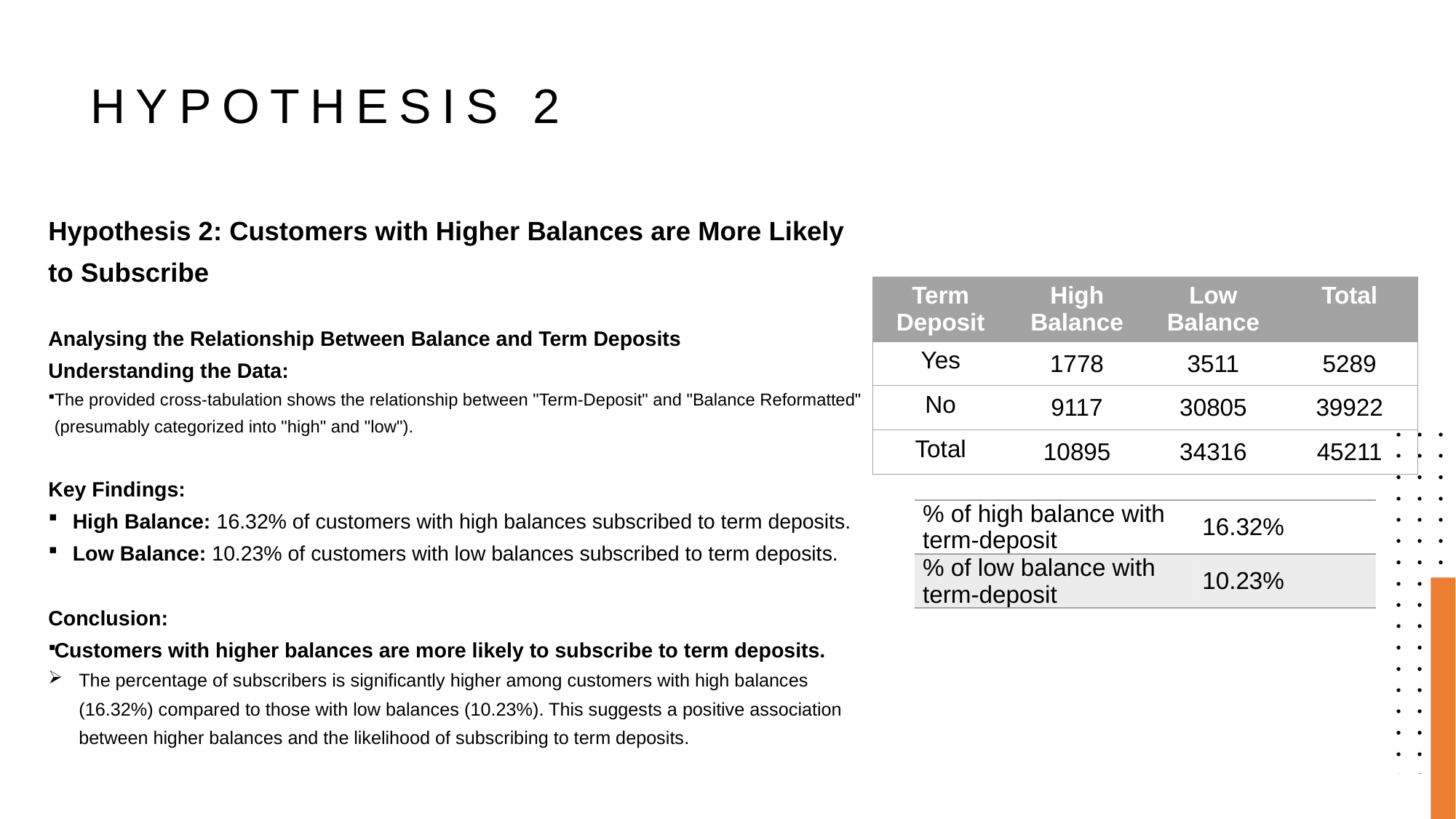

# HYPOTHESIS 2
Hypothesis 2: Customers with Higher Balances are More Likely to Subscribe
Analysing the Relationship Between Balance and Term Deposits
Understanding the Data:
The provided cross-tabulation shows the relationship between "Term-Deposit" and "Balance Reformatted" (presumably categorized into "high" and "low").

Key Findings:
High Balance: 16.32% of customers with high balances subscribed to term deposits.
Low Balance: 10.23% of customers with low balances subscribed to term deposits.

Conclusion:
Customers with higher balances are more likely to subscribe to term deposits.
The percentage of subscribers is significantly higher among customers with high balances (16.32%) compared to those with low balances (10.23%). This suggests a positive association between higher balances and the likelihood of subscribing to term deposits.

| Term Deposit | High Balance | Low Balance | Total |
| --- | --- | --- | --- |
| Yes | 1778 | 3511 | 5289 |
| No | 9117 | 30805 | 39922 |
| Total | 10895 | 34316 | 45211 |

| % of high balance with term-deposit | 16.32% |
| --- | --- |
| % of low balance with term-deposit | 10.23% |